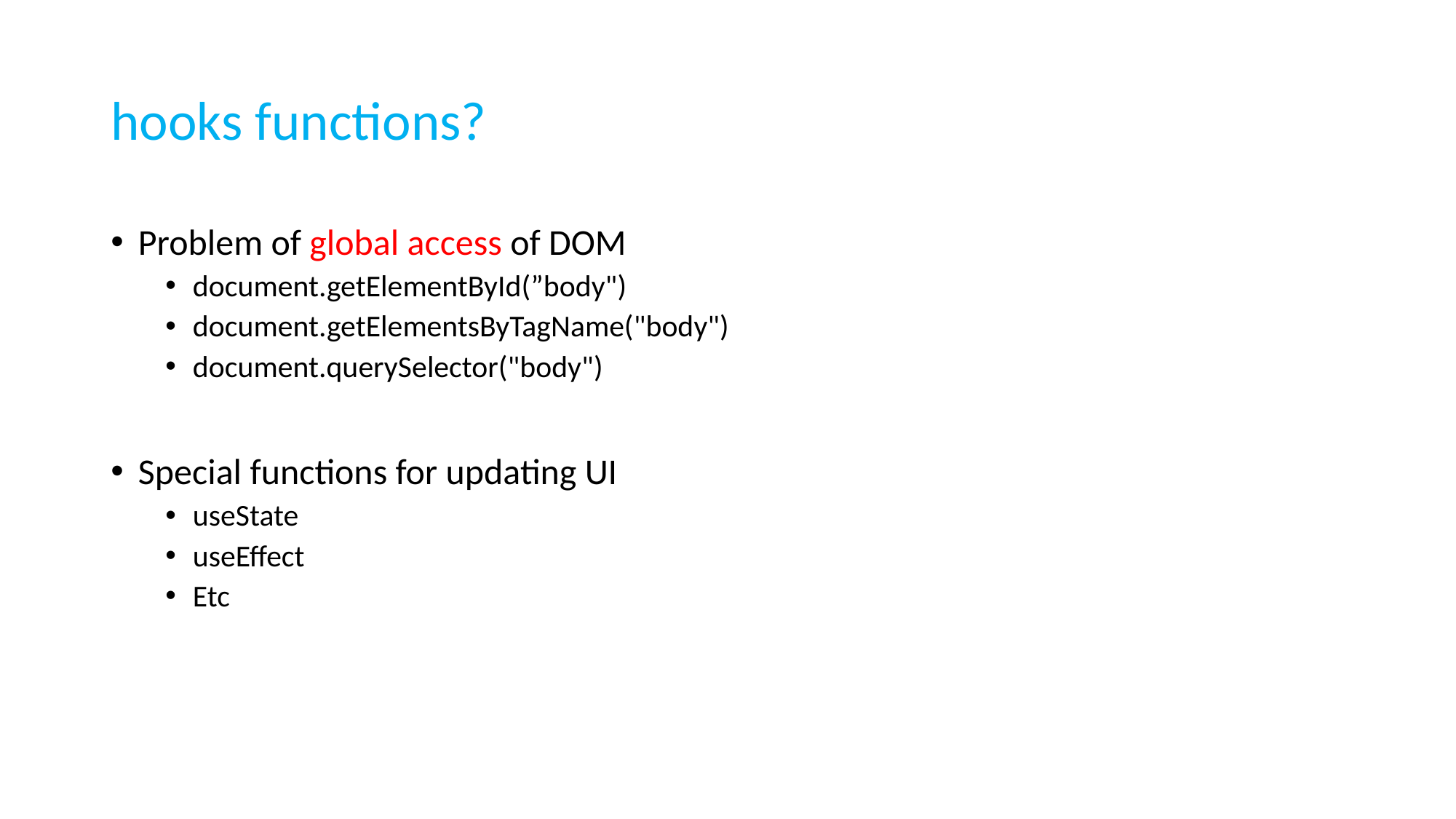

# hooks functions?
Problem of global access of DOM
document.getElementById(”body")
document.getElementsByTagName("body")
document.querySelector("body")

Special functions for updating UI
useState
useEffect
Etc